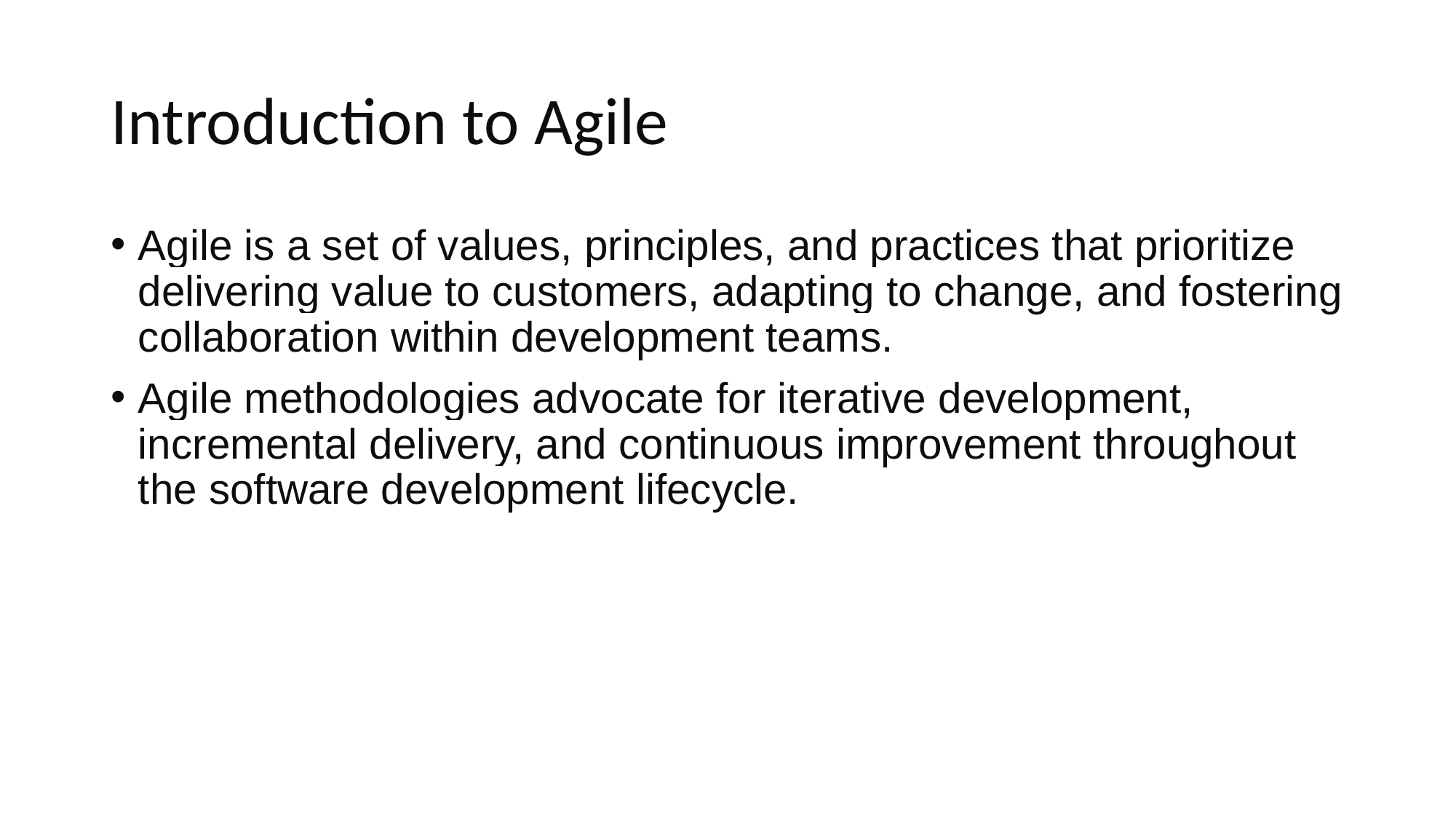

# Introduction to Agile
Agile is a set of values, principles, and practices that prioritize delivering value to customers, adapting to change, and fostering collaboration within development teams.
Agile methodologies advocate for iterative development, incremental delivery, and continuous improvement throughout the software development lifecycle.